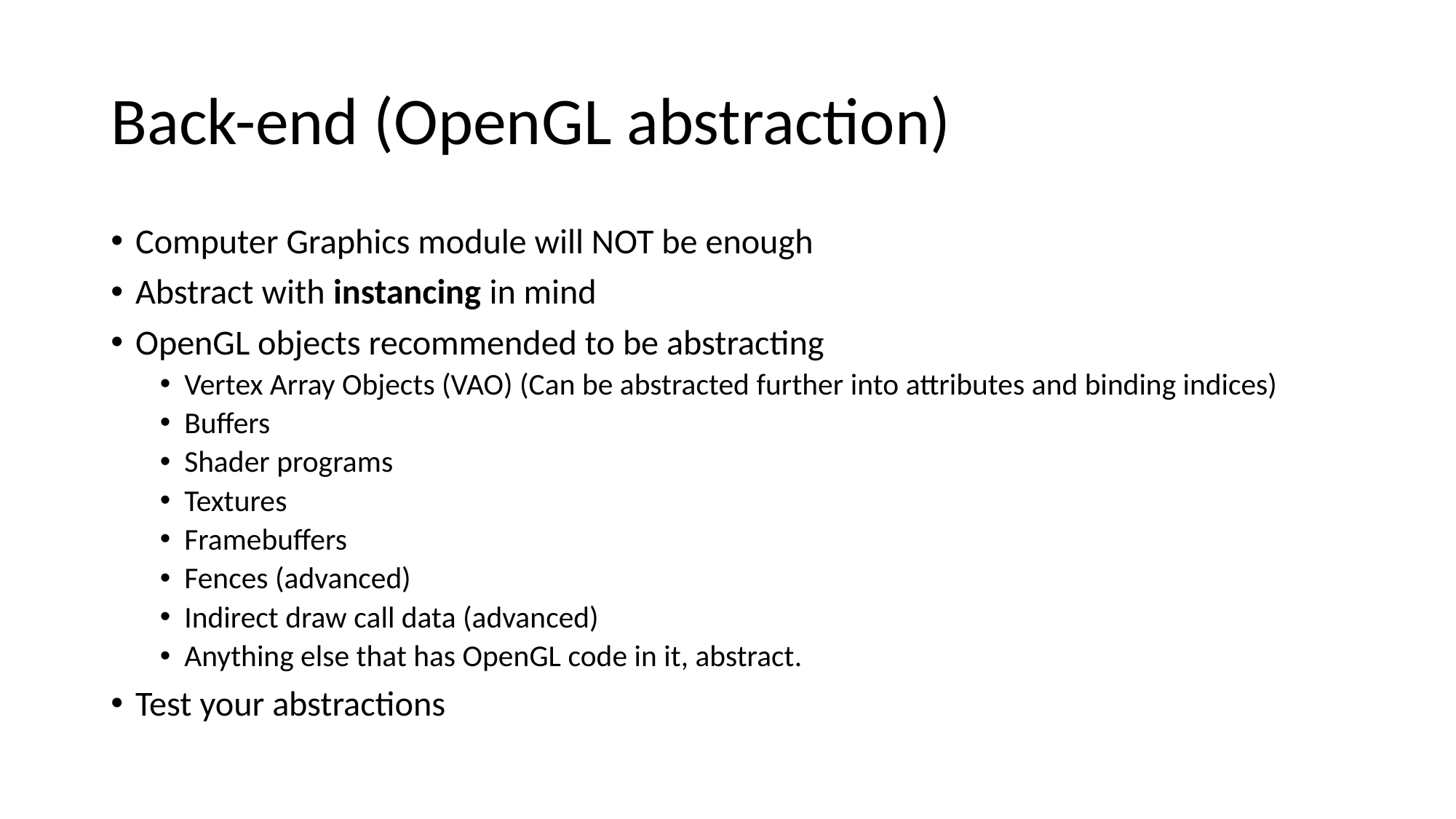

# Back-end (OpenGL abstraction)
Computer Graphics module will NOT be enough
Abstract with instancing in mind
OpenGL objects recommended to be abstracting
Vertex Array Objects (VAO) (Can be abstracted further into attributes and binding indices)
Buffers
Shader programs
Textures
Framebuffers
Fences (advanced)
Indirect draw call data (advanced)
Anything else that has OpenGL code in it, abstract.
Test your abstractions